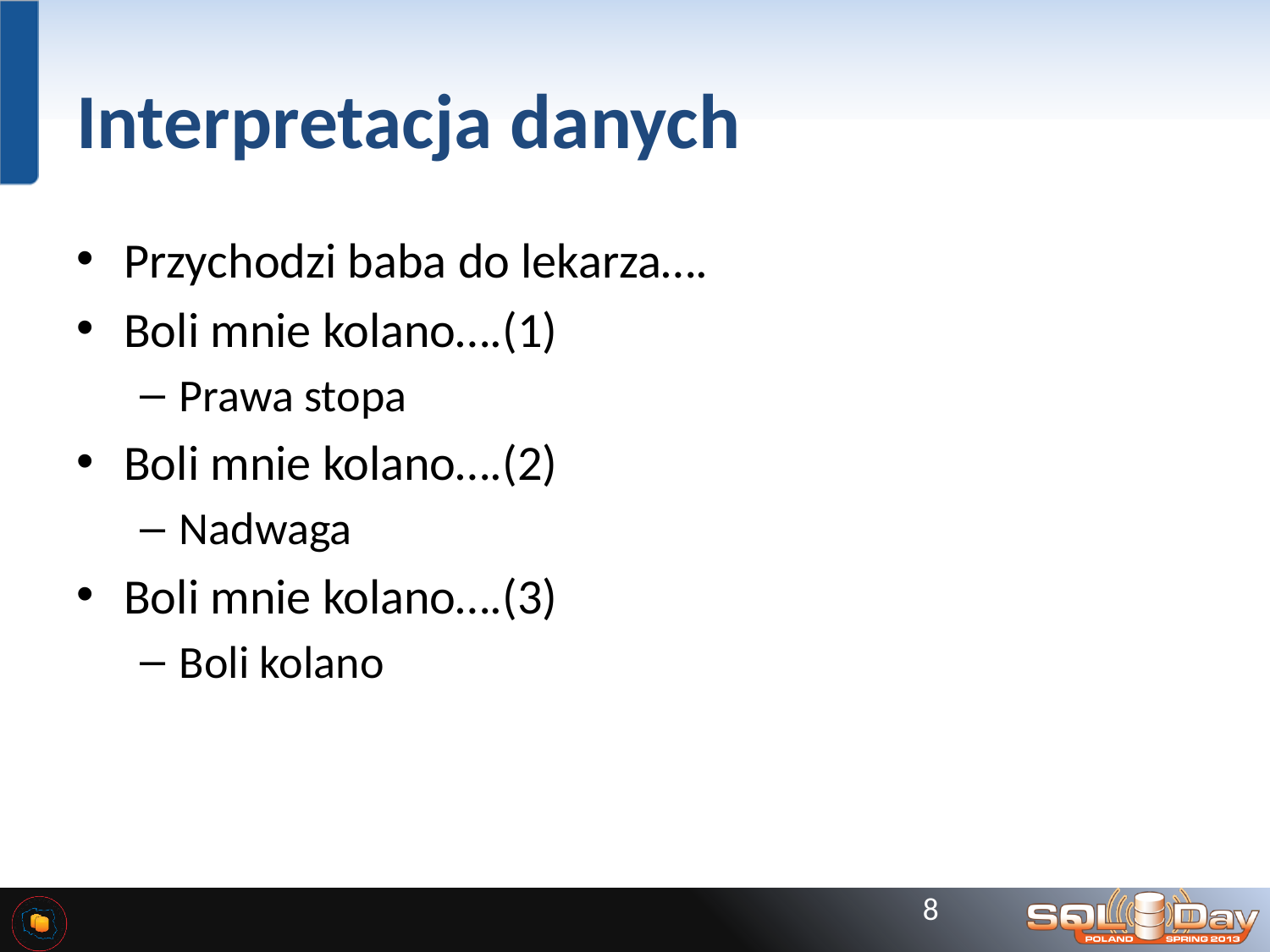

# Interpretacja danych
Przychodzi baba do lekarza….
Boli mnie kolano….(1)
Prawa stopa
Boli mnie kolano….(2)
Nadwaga
Boli mnie kolano….(3)
Boli kolano

8